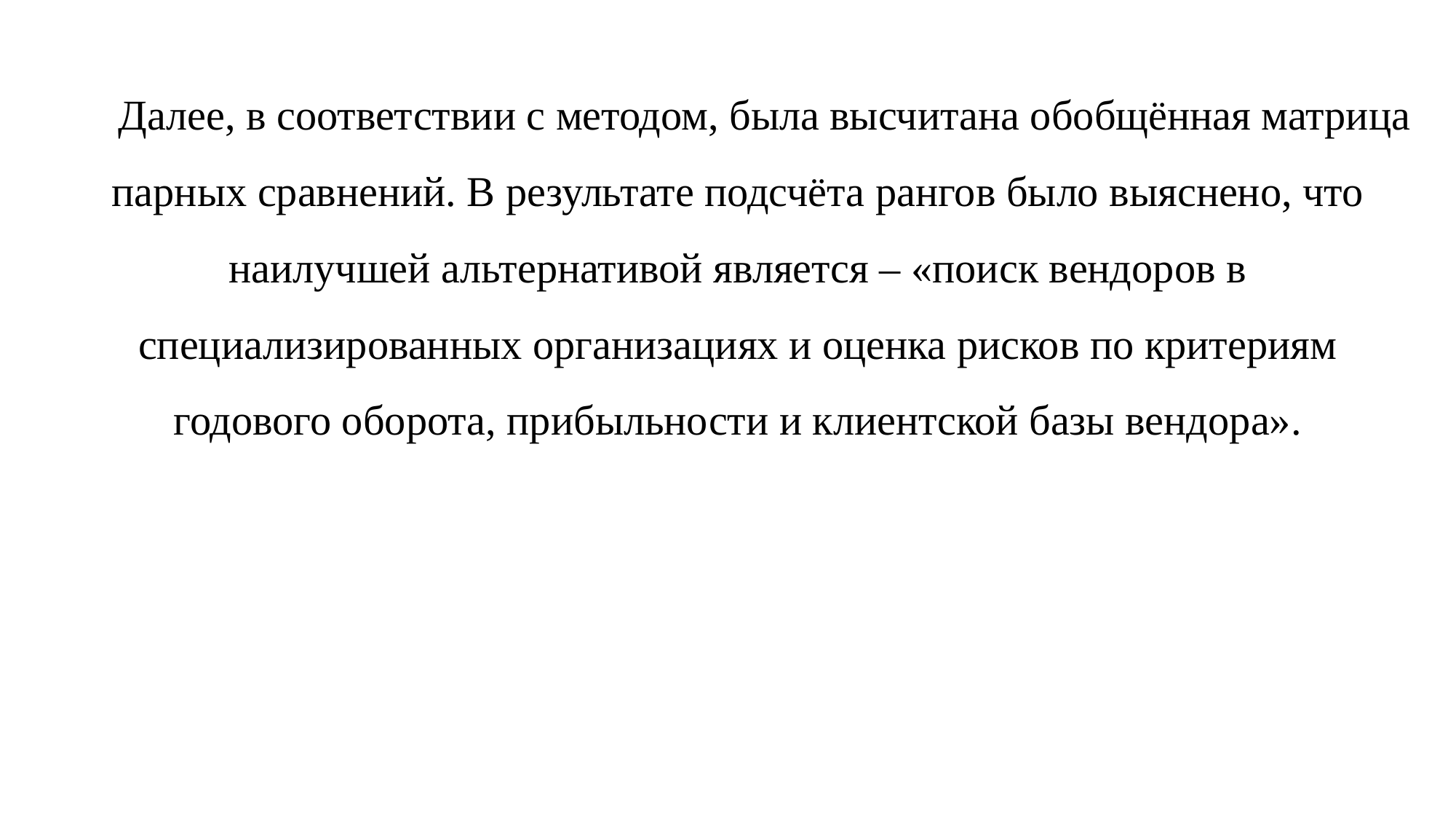

Далее, в соответствии с методом, была высчитана обобщённая матрица парных сравнений. В результате подсчёта рангов было выяснено, что наилучшей альтернативой является – «поиск вендоров в специализированных организациях и оценка рисков по критериям годового оборота, прибыльности и клиентской базы вендора».